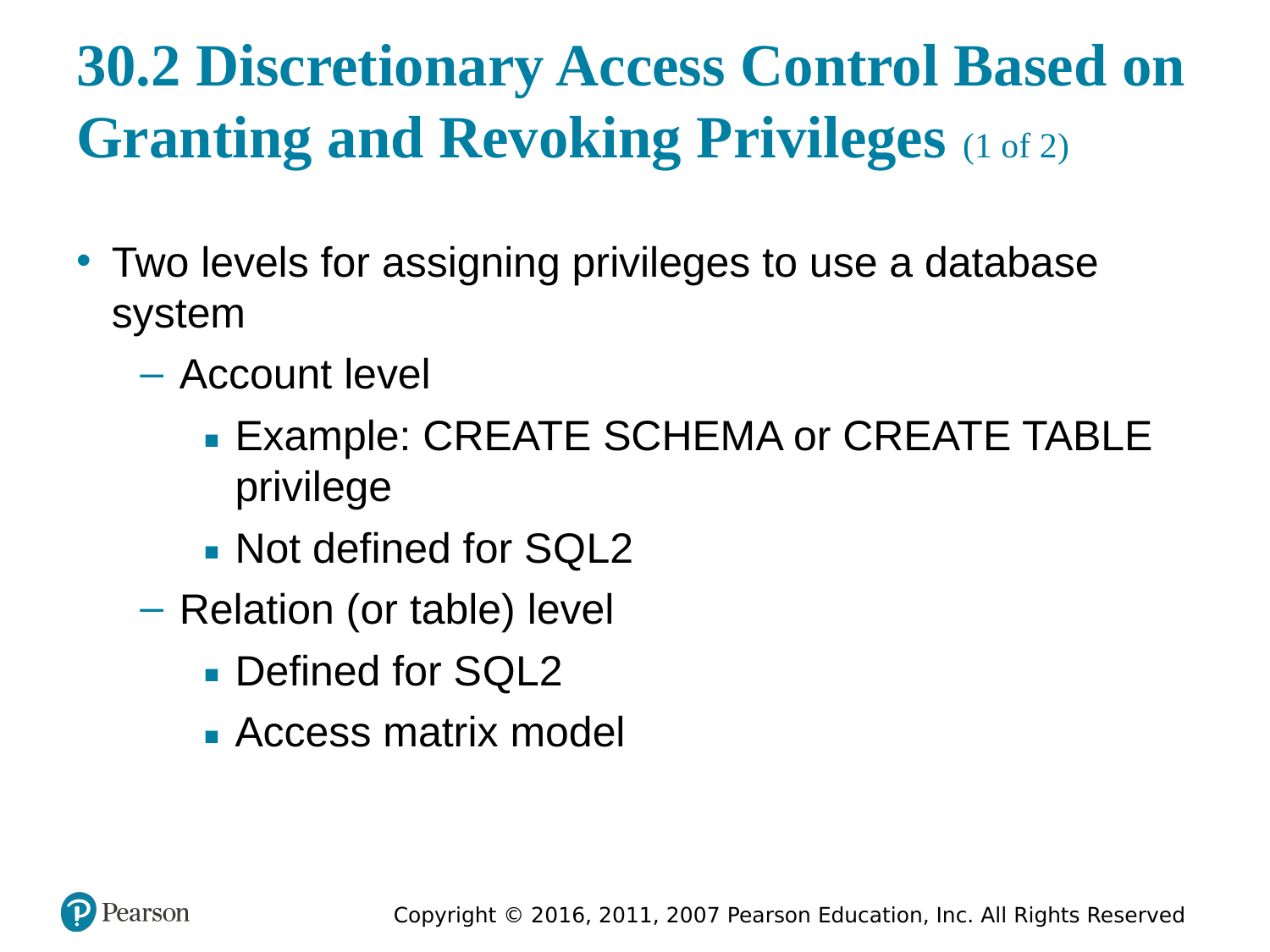

# 30.2 Discretionary Access Control Based on Granting and Revoking Privileges (1 of 2)
Two levels for assigning privileges to use a database system
Account level
Example: CREATE SCHEMA or CREATE TABLE privilege
Not defined for S Q L2
Relation (or table) level
Defined for S Q L2
Access matrix model